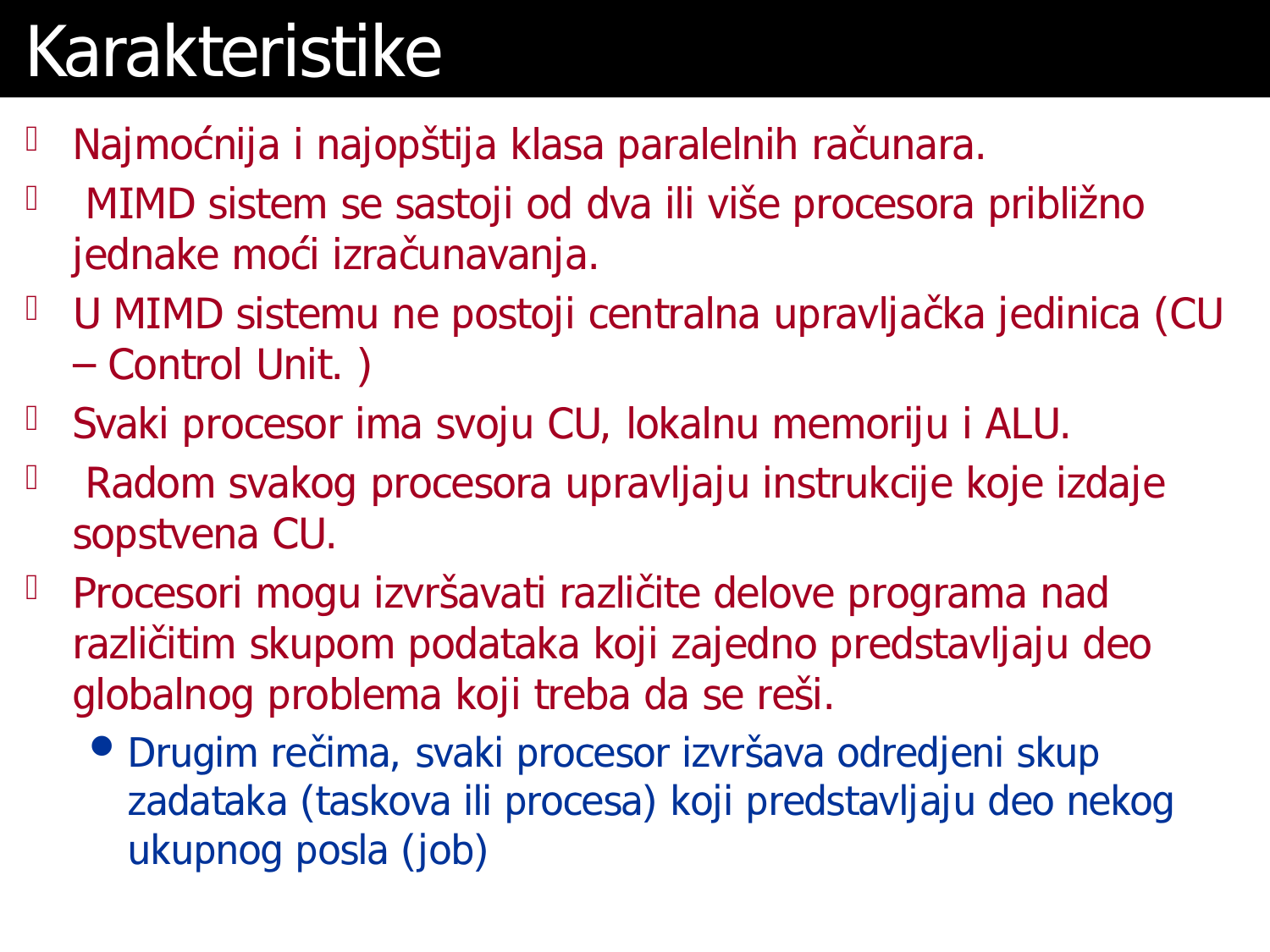

# Karakteristike
Najmoćnija i najopštija klasa paralelnih računara.
 MIMD sistem se sastoji od dva ili više procesora približno jednake moći izračunavanja.
U MIMD sistemu ne postoji centralna upravljačka jedinica (CU – Control Unit. )
Svaki procesor ima svoju CU, lokalnu memoriju i ALU.
 Radom svakog procesora upravljaju instrukcije koje izdaje sopstvena CU.
Procesori mogu izvršavati različite delove programa nad različitim skupom podataka koji zajedno predstavljaju deo globalnog problema koji treba da se reši.
Drugim rečima, svaki procesor izvršava odredjeni skup zadataka (taskova ili procesa) koji predstavljaju deo nekog ukupnog posla (job)